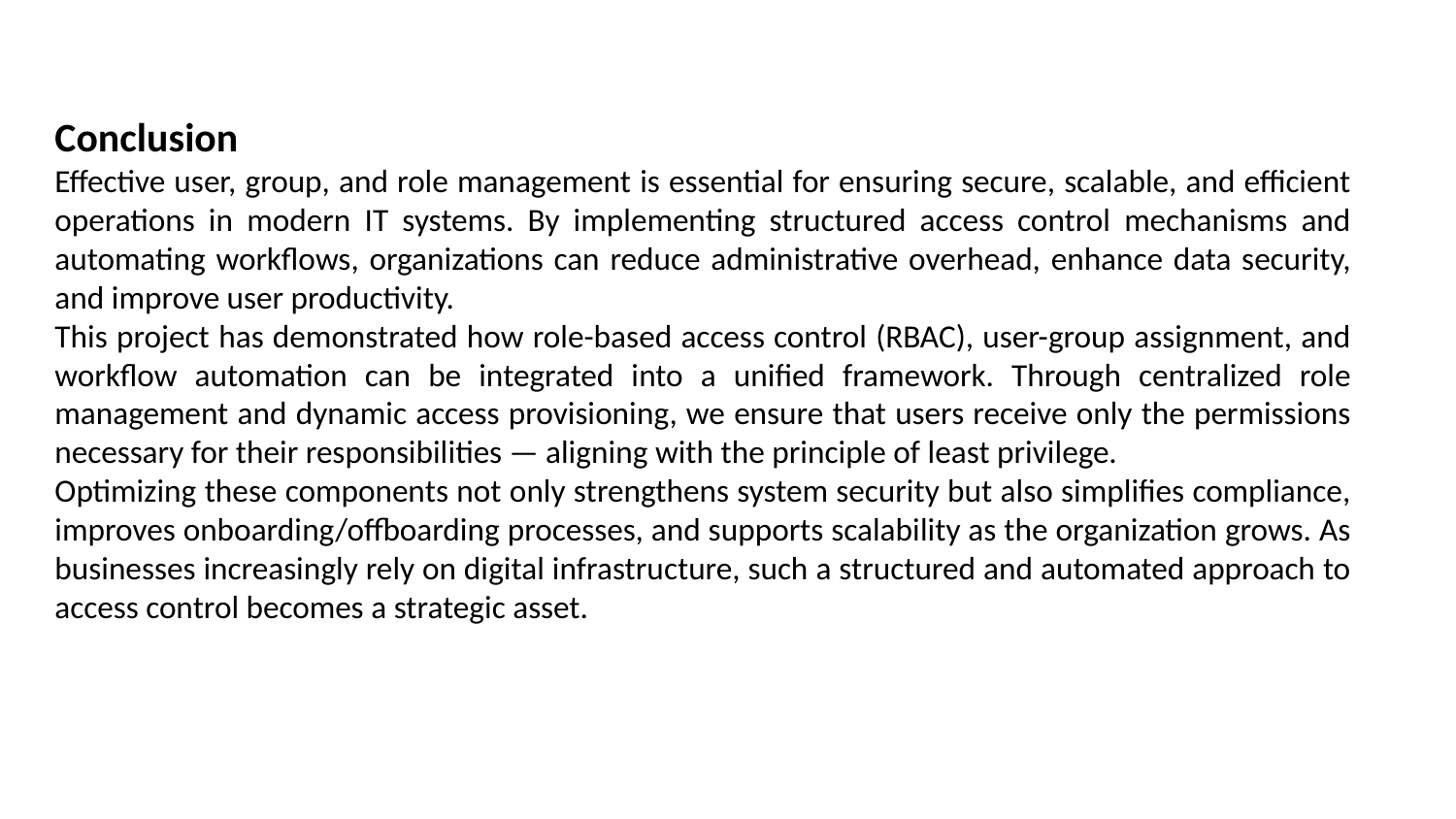

Conclusion
Effective user, group, and role management is essential for ensuring secure, scalable, and efficient operations in modern IT systems. By implementing structured access control mechanisms and automating workflows, organizations can reduce administrative overhead, enhance data security, and improve user productivity.
This project has demonstrated how role-based access control (RBAC), user-group assignment, and workflow automation can be integrated into a unified framework. Through centralized role management and dynamic access provisioning, we ensure that users receive only the permissions necessary for their responsibilities — aligning with the principle of least privilege.
Optimizing these components not only strengthens system security but also simplifies compliance, improves onboarding/offboarding processes, and supports scalability as the organization grows. As businesses increasingly rely on digital infrastructure, such a structured and automated approach to access control becomes a strategic asset.